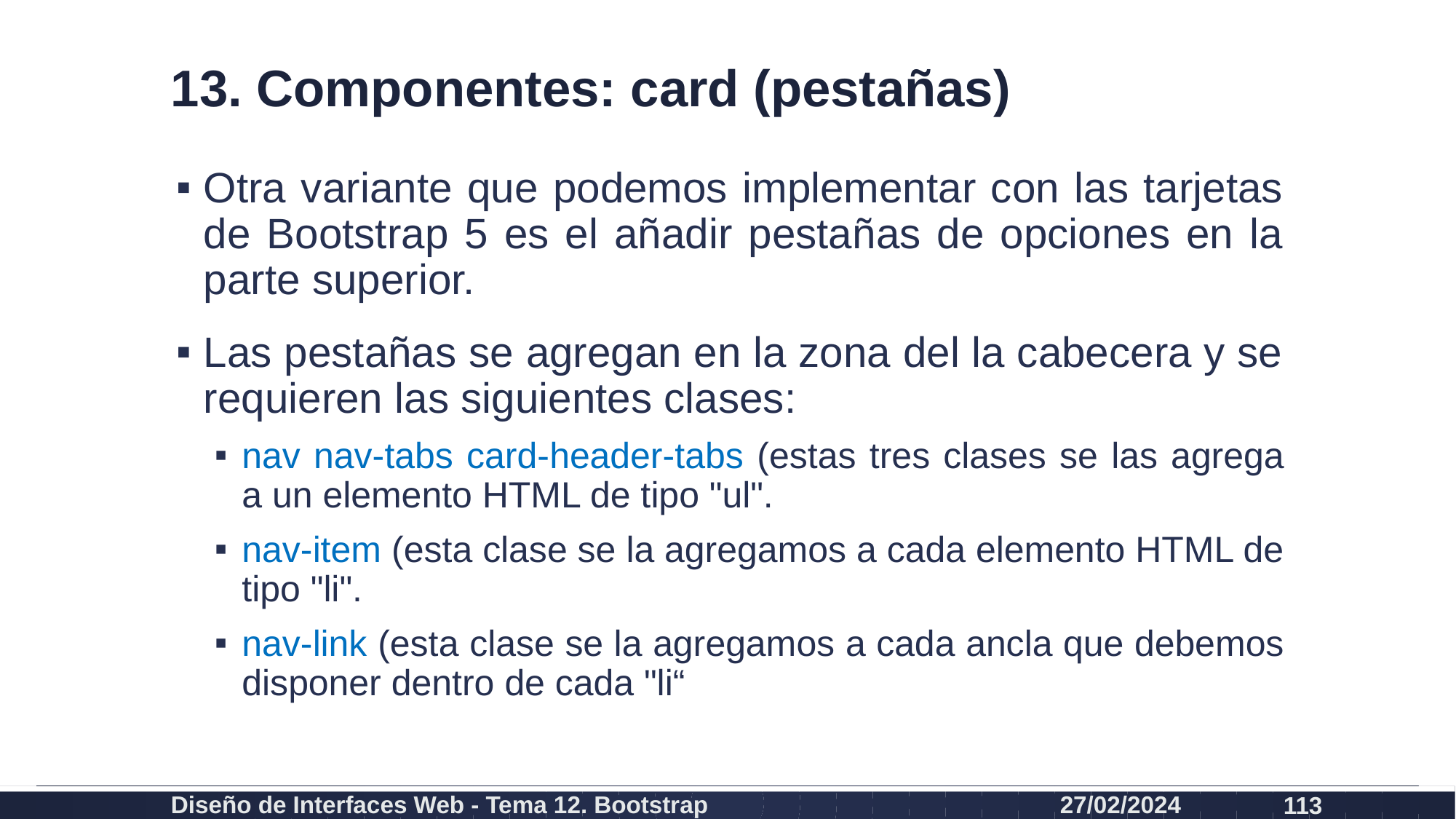

# 13. Componentes: card (pestañas)
Otra variante que podemos implementar con las tarjetas de Bootstrap 5 es el añadir pestañas de opciones en la parte superior.
Las pestañas se agregan en la zona del la cabecera y se requieren las siguientes clases:
nav nav-tabs card-header-tabs (estas tres clases se las agrega a un elemento HTML de tipo "ul".
nav-item (esta clase se la agregamos a cada elemento HTML de tipo "li".
nav-link (esta clase se la agregamos a cada ancla que debemos disponer dentro de cada "li“

Diseño de Interfaces Web - Tema 12. Bootstrap
27/02/2024
113